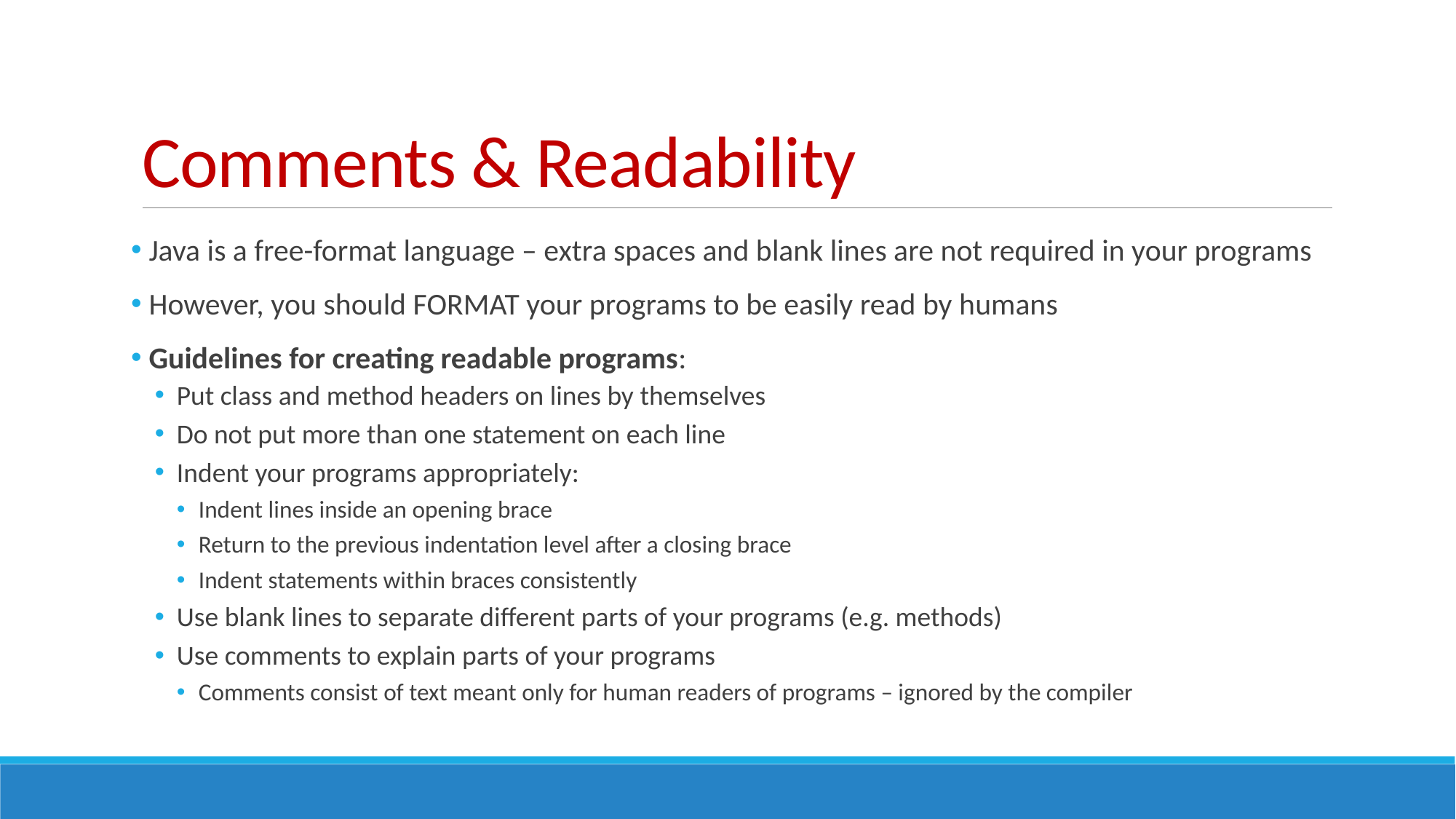

# Comments & Readability
 Java is a free-format language – extra spaces and blank lines are not required in your programs
 However, you should FORMAT your programs to be easily read by humans
 Guidelines for creating readable programs:
Put class and method headers on lines by themselves
Do not put more than one statement on each line
Indent your programs appropriately:
Indent lines inside an opening brace
Return to the previous indentation level after a closing brace
Indent statements within braces consistently
Use blank lines to separate different parts of your programs (e.g. methods)
Use comments to explain parts of your programs
Comments consist of text meant only for human readers of programs – ignored by the compiler